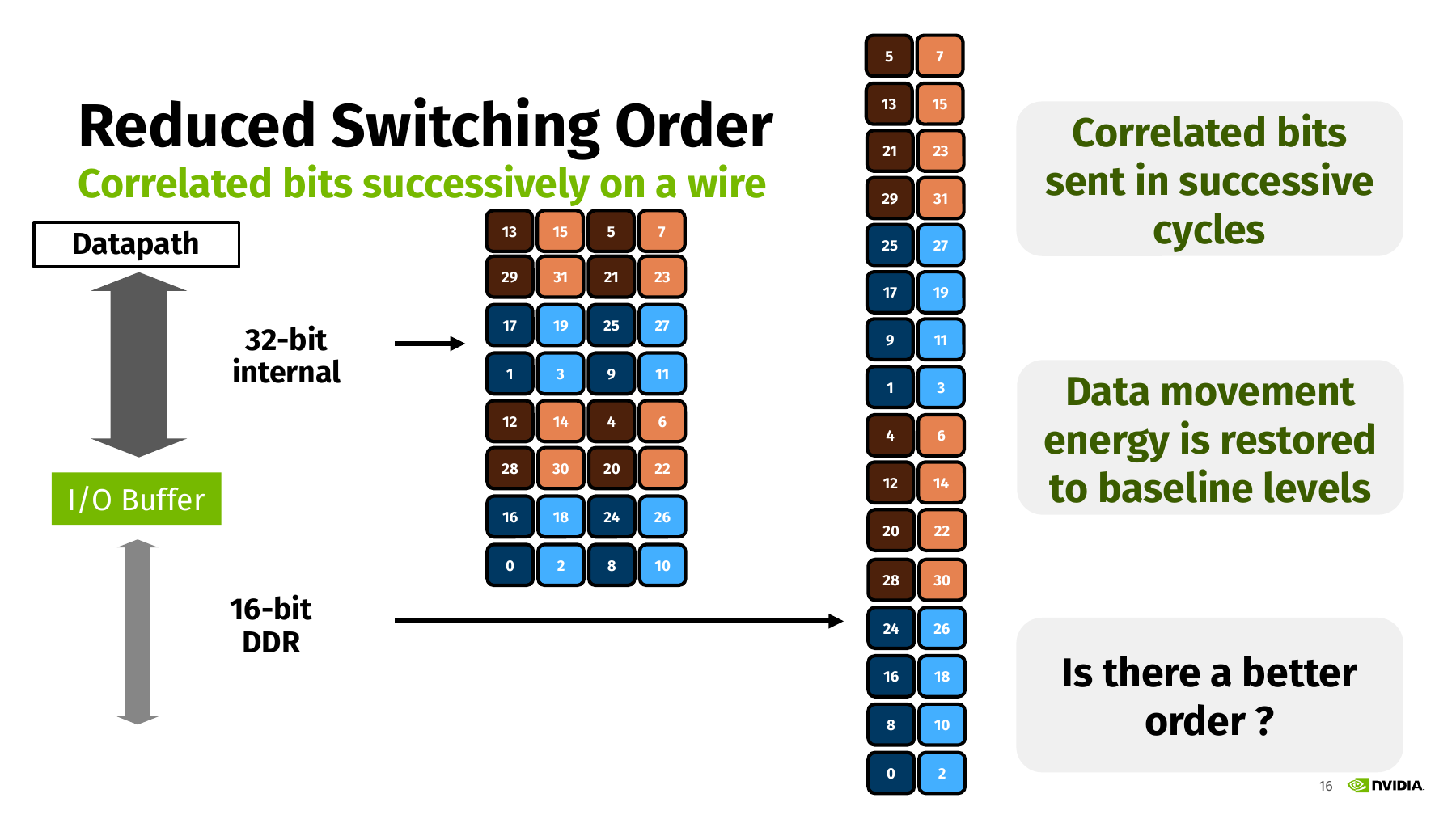

5
7
15
13
# Reduced Switching Order
Correlated bits sent in successive cycles
21
23
Correlated bits successively on a wire
31
29
15
5
7
13
Datapath
25
27
31
21
23
29
19
17

19
25
27
17
32-bit internal
9
11
3
9
11
1
Data movement energy is restored to baseline levels
3
1
14
4
6
12
4
6
30
20
22
28
14
12
I/O Buffer
18
24
26
16
20
22

2
8
10
0
30
28
16-bit
DDR
24
26
Is there a better order ?
18
16
8
10
2
0